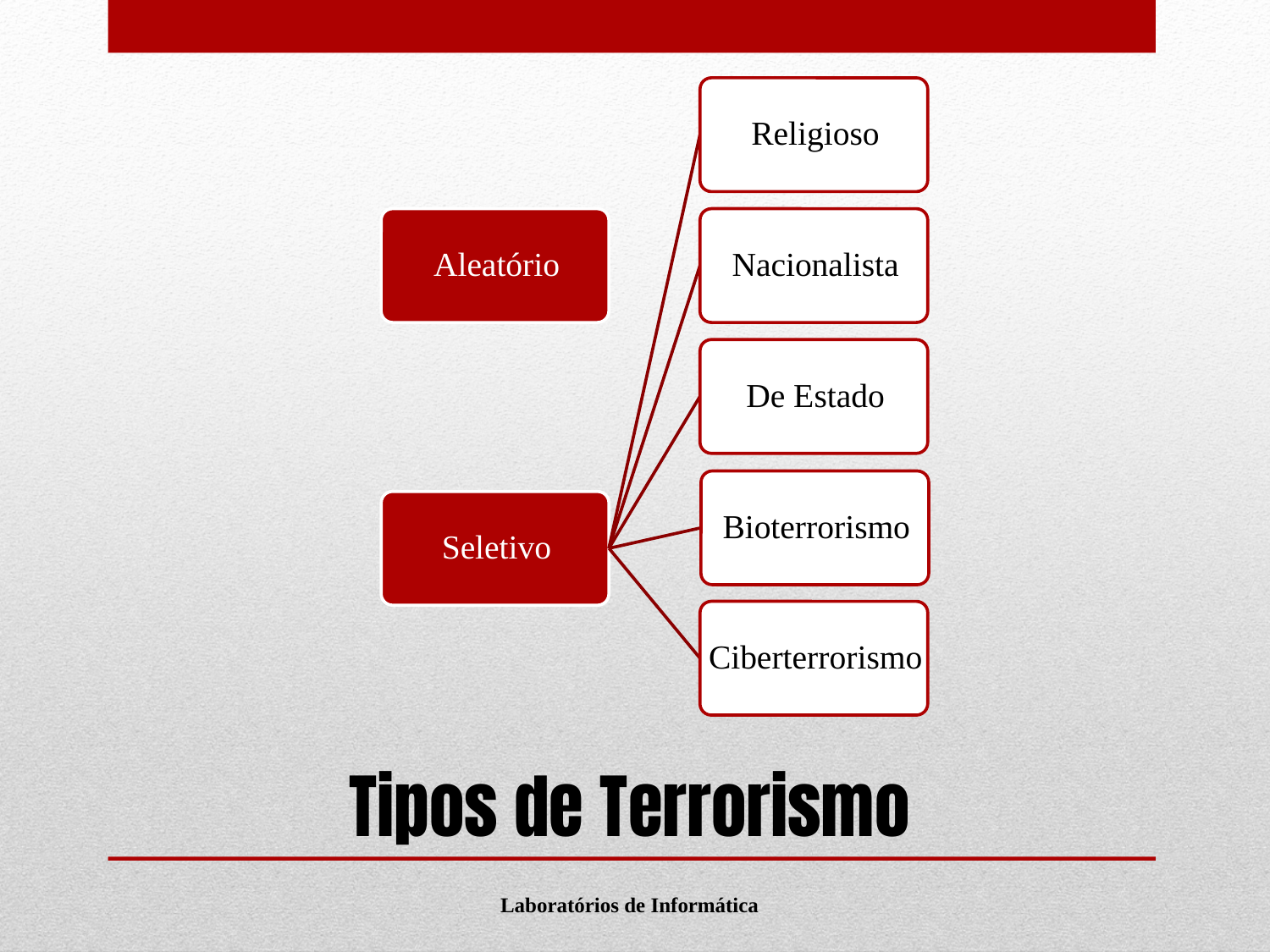

Aleatório
Seletivo

Religioso

Nacionalista

De Estado

Bioterrorismo

Ciberterrorismo
# Tipos de Terrorismo
Laboratórios de Informática